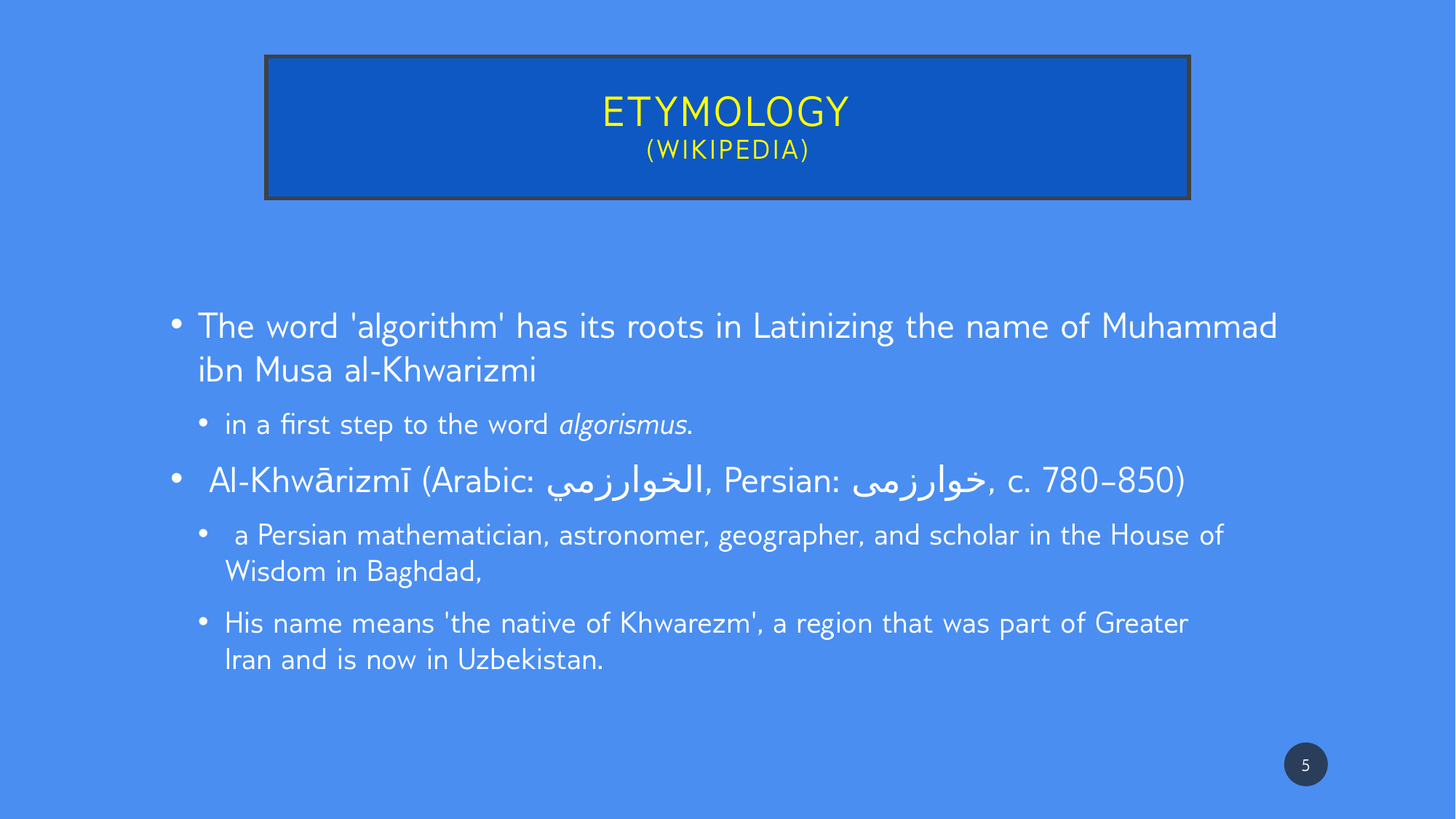

# Etymology (Wikipedia)
The word 'algorithm' has its roots in Latinizing the name of Muhammad ibn Musa al-Khwarizmi
in a first step to the word algorismus.
 Al-Khwārizmī (Arabic: الخوارزمي‎, Persian: خوارزمی‎, c. 780–850)
 a Persian mathematician, astronomer, geographer, and scholar in the House of Wisdom in Baghdad,
His name means 'the native of Khwarezm', a region that was part of Greater Iran and is now in Uzbekistan.

5